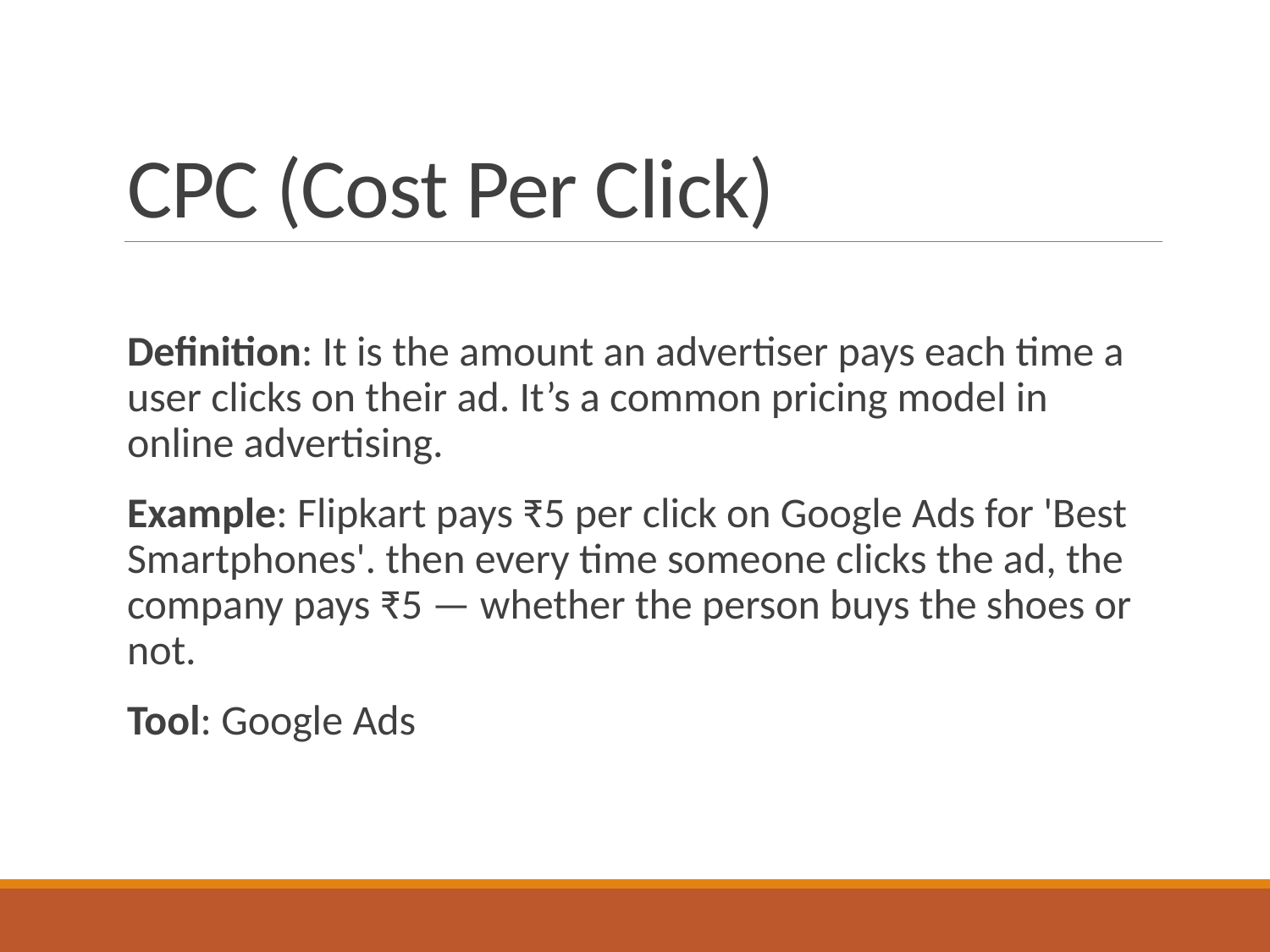

# CPC (Cost Per Click)

Definition: It is the amount an advertiser pays each time a user clicks on their ad. It’s a common pricing model in online advertising.
Example: Flipkart pays ₹5 per click on Google Ads for 'Best Smartphones'. then every time someone clicks the ad, the company pays ₹5 — whether the person buys the shoes or not.
Tool: Google Ads